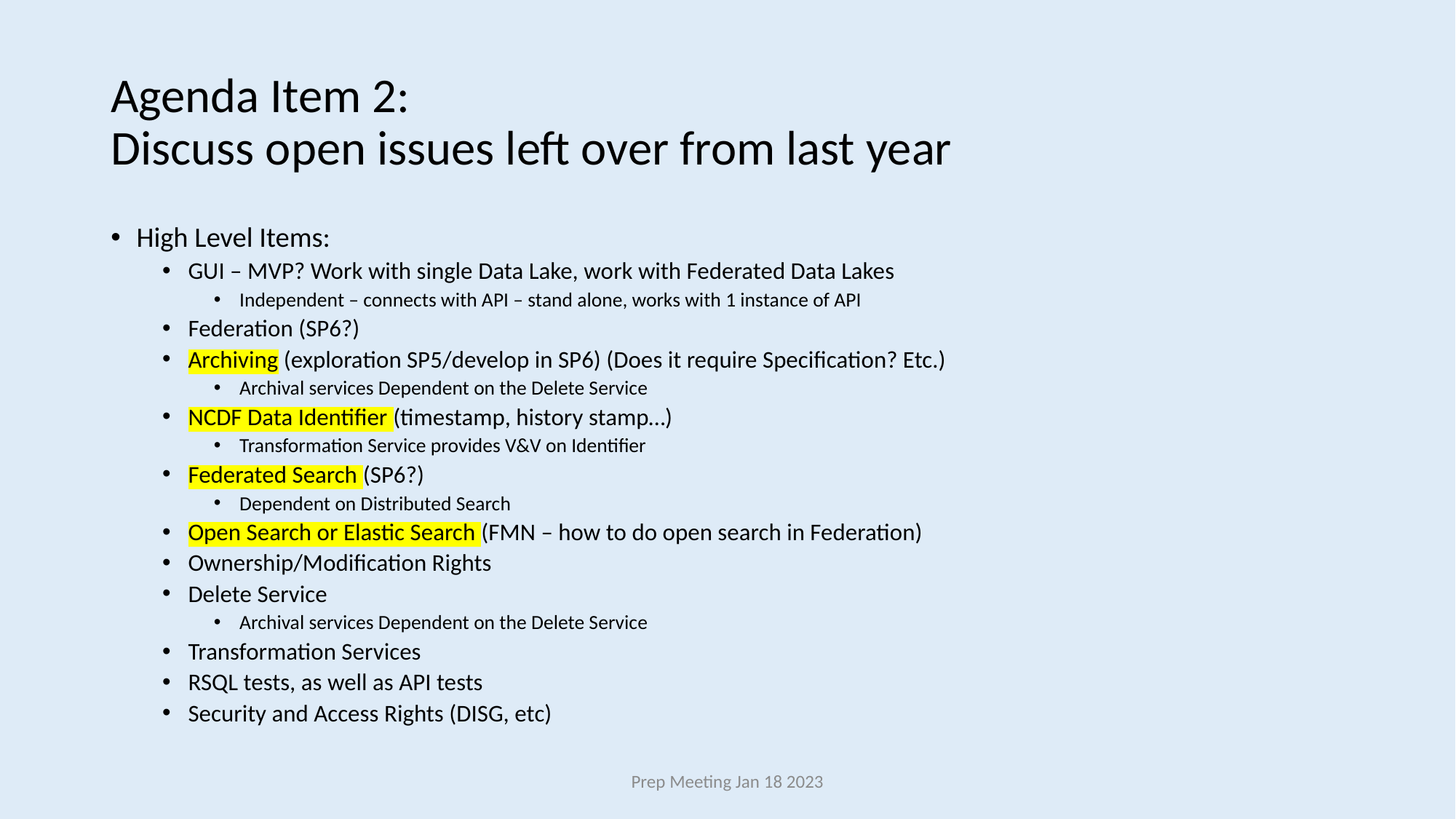

# Agenda Item 2: Discuss open issues left over from last year
High Level Items:
GUI – MVP? Work with single Data Lake, work with Federated Data Lakes
Independent – connects with API – stand alone, works with 1 instance of API
Federation (SP6?)
Archiving (exploration SP5/develop in SP6) (Does it require Specification? Etc.)
Archival services Dependent on the Delete Service
NCDF Data Identifier (timestamp, history stamp…)
Transformation Service provides V&V on Identifier
Federated Search (SP6?)
Dependent on Distributed Search
Open Search or Elastic Search (FMN – how to do open search in Federation)
Ownership/Modification Rights
Delete Service
Archival services Dependent on the Delete Service
Transformation Services
RSQL tests, as well as API tests
Security and Access Rights (DISG, etc)

Prep Meeting Jan 18 2023